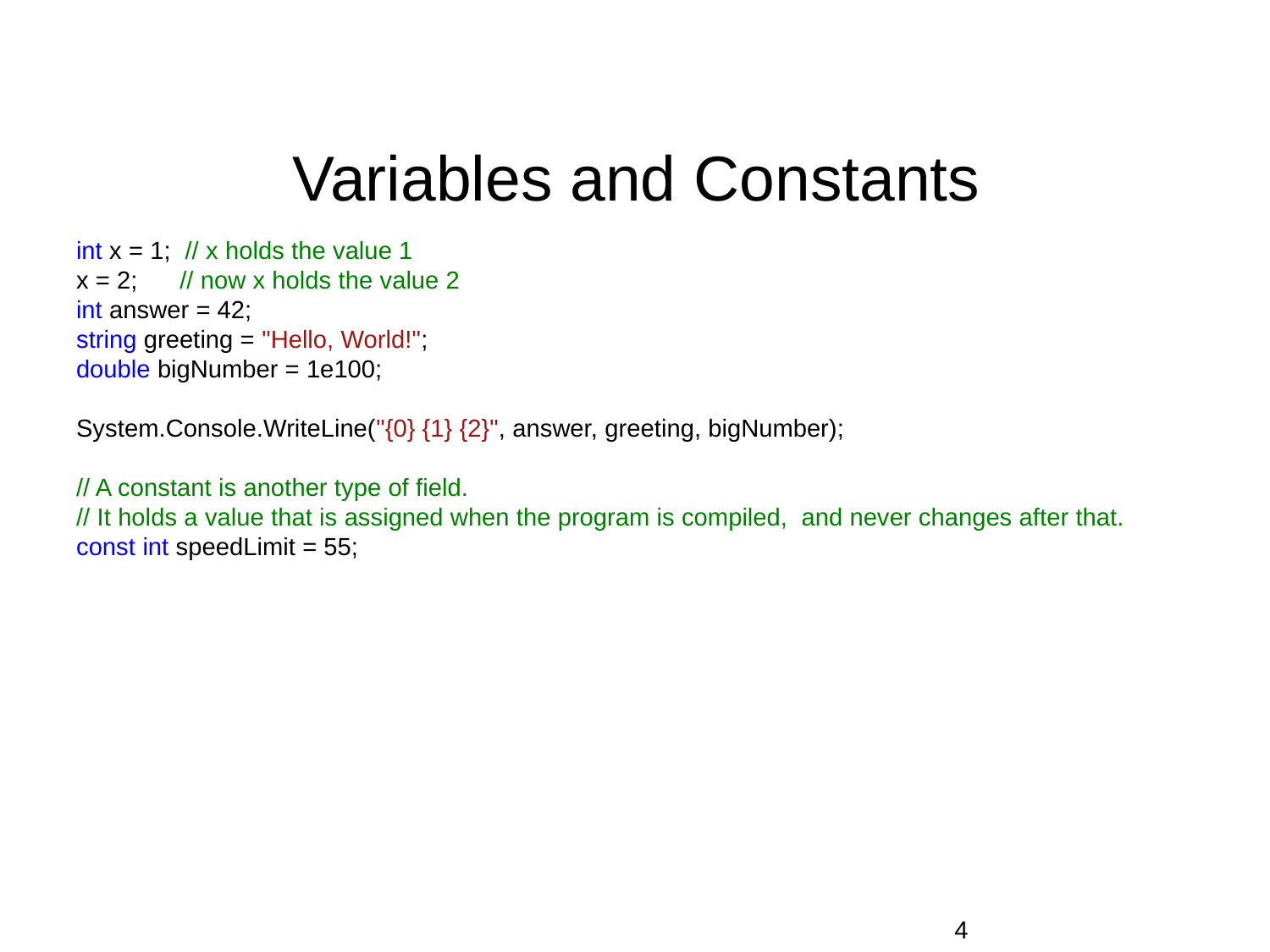

# Variables and Constants
int x = 1;  // x holds the value 1
x = 2;      // now x holds the value 2
int answer = 42;
string greeting = "Hello, World!";
double bigNumber = 1e100;
System.Console.WriteLine("{0} {1} {2}", answer, greeting, bigNumber);

// A constant is another type of field.
// It holds a value that is assigned when the program is compiled,  and never changes after that.
const int speedLimit = 55;

4